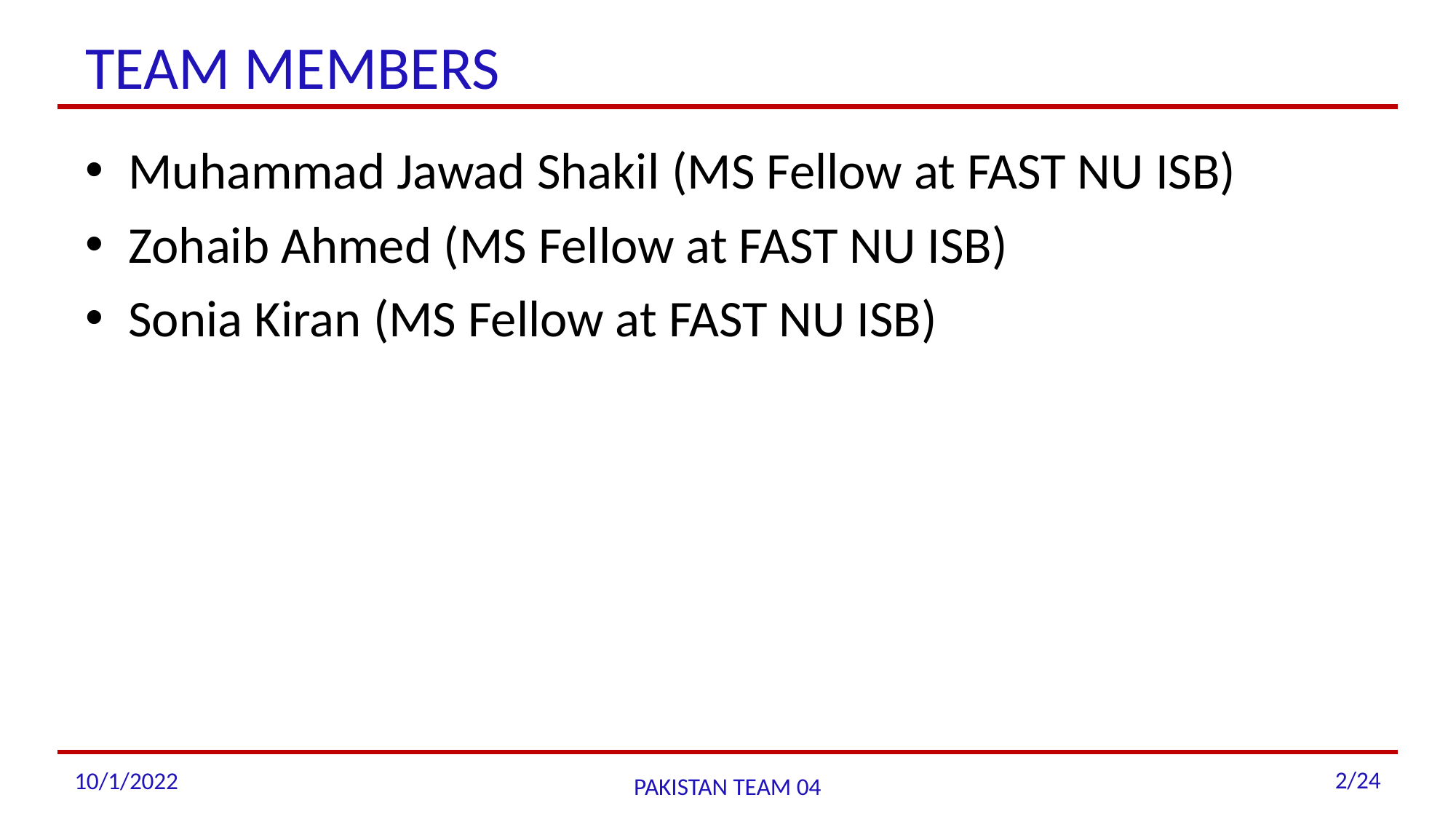

# TEAM MEMBERS
Muhammad Jawad Shakil (MS Fellow at FAST NU ISB)
Zohaib Ahmed (MS Fellow at FAST NU ISB)
Sonia Kiran (MS Fellow at FAST NU ISB)

10/1/2022
PAKISTAN TEAM 04
2/24